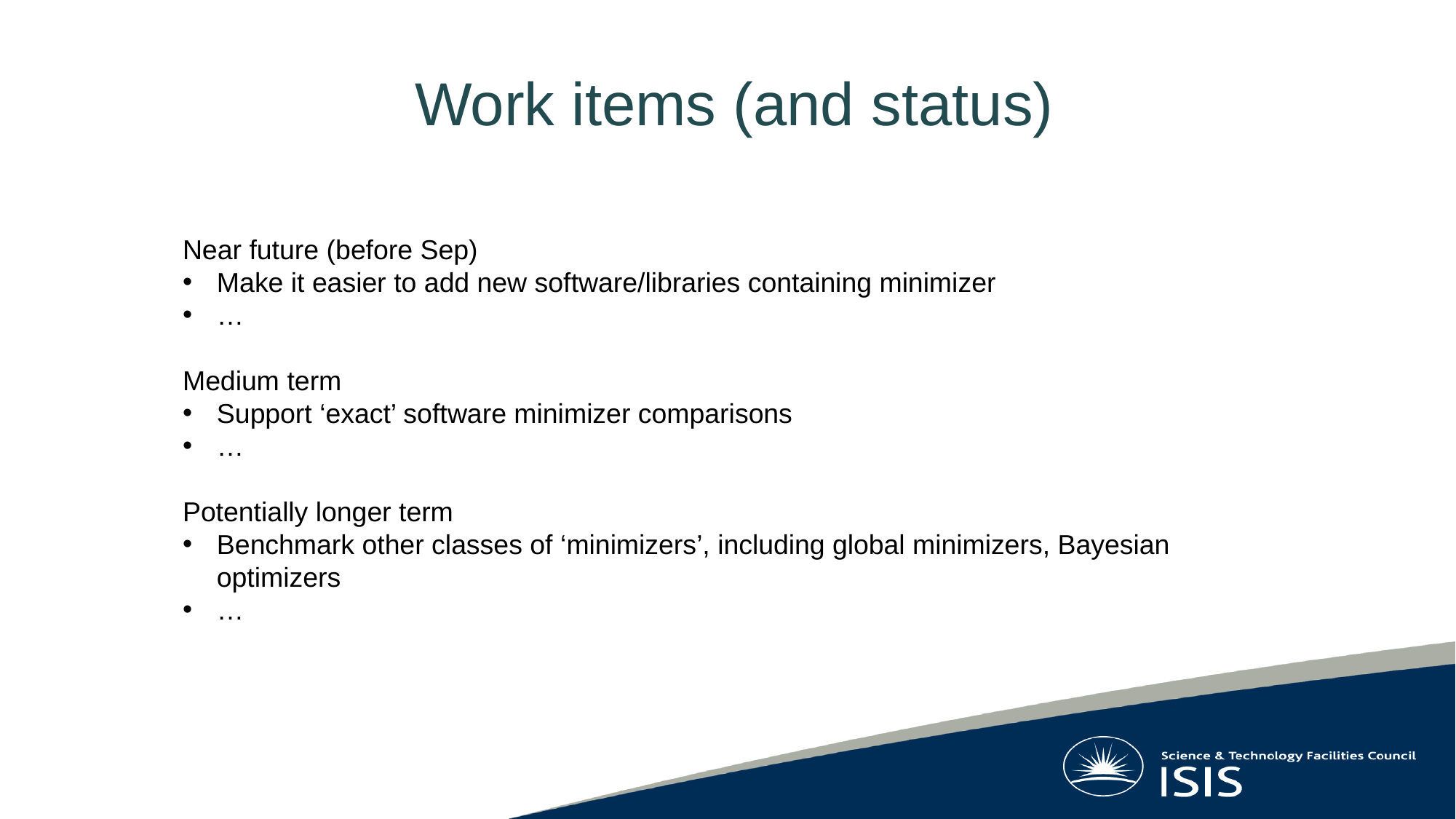

Work items (and status)
Near future (before Sep)
Make it easier to add new software/libraries containing minimizer
…

Medium term
Support ‘exact’ software minimizer comparisons
…

Potentially longer term
Benchmark other classes of ‘minimizers’, including global minimizers, Bayesian optimizers
…